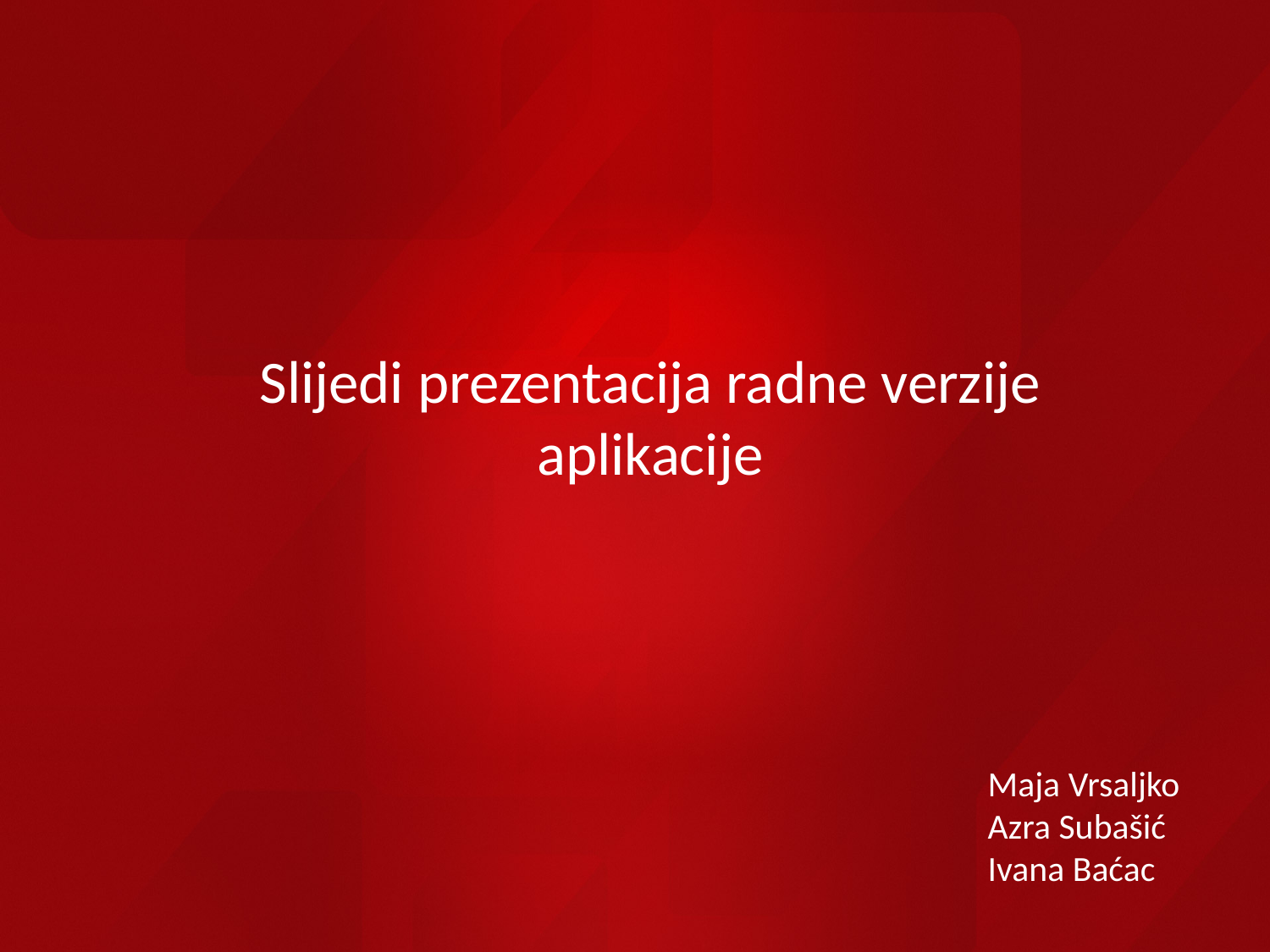

# Slijedi prezentacija radne verzije aplikacije
Maja Vrsaljko
Azra Subašić
Ivana Baćac